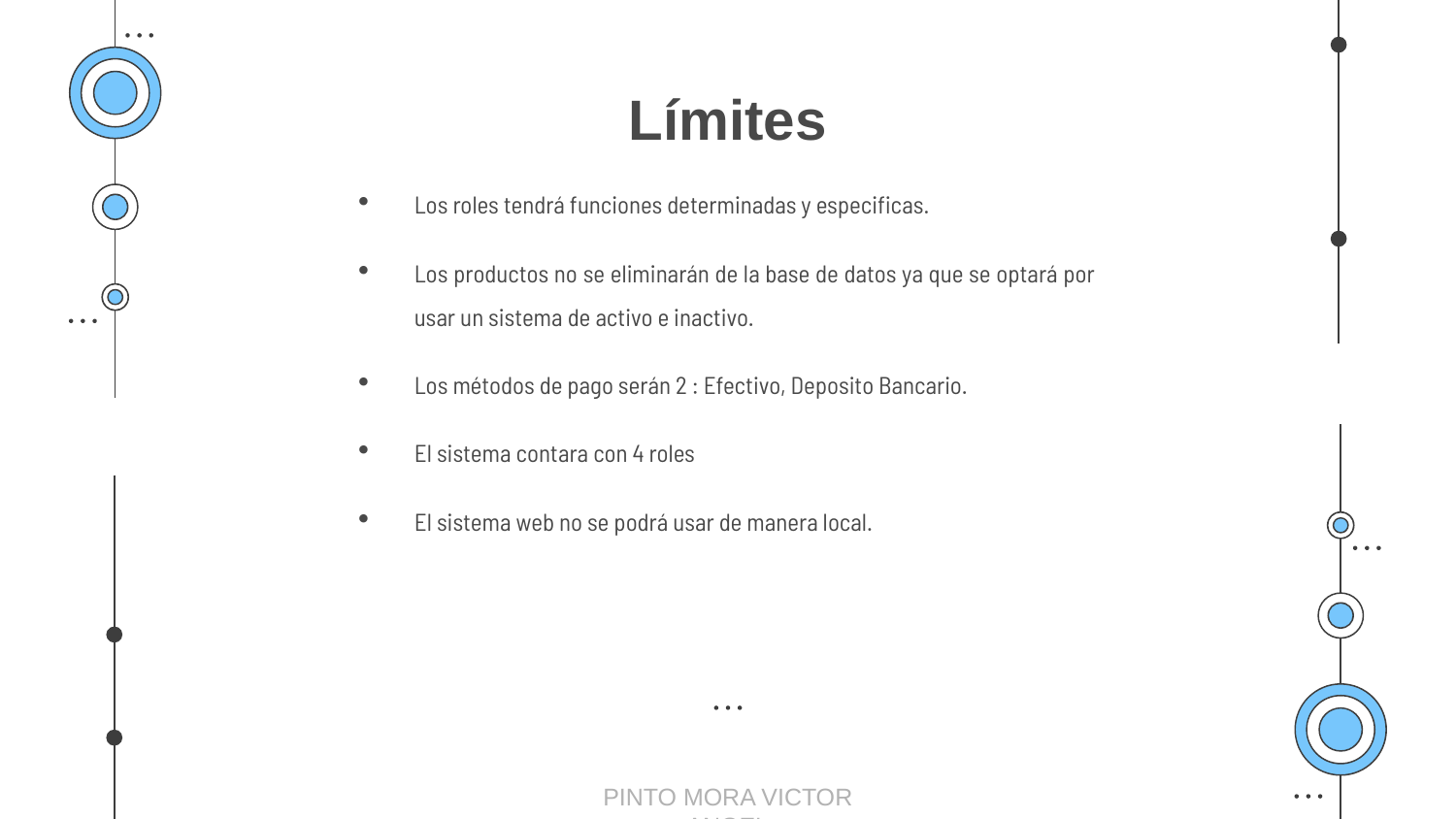

# Límites
Los roles tendrá funciones determinadas y especificas.
Los productos no se eliminarán de la base de datos ya que se optará por usar un sistema de activo e inactivo.
Los métodos de pago serán 2 : Efectivo, Deposito Bancario.
El sistema contara con 4 roles
El sistema web no se podrá usar de manera local.
PINTO MORA VICTOR ANGEL